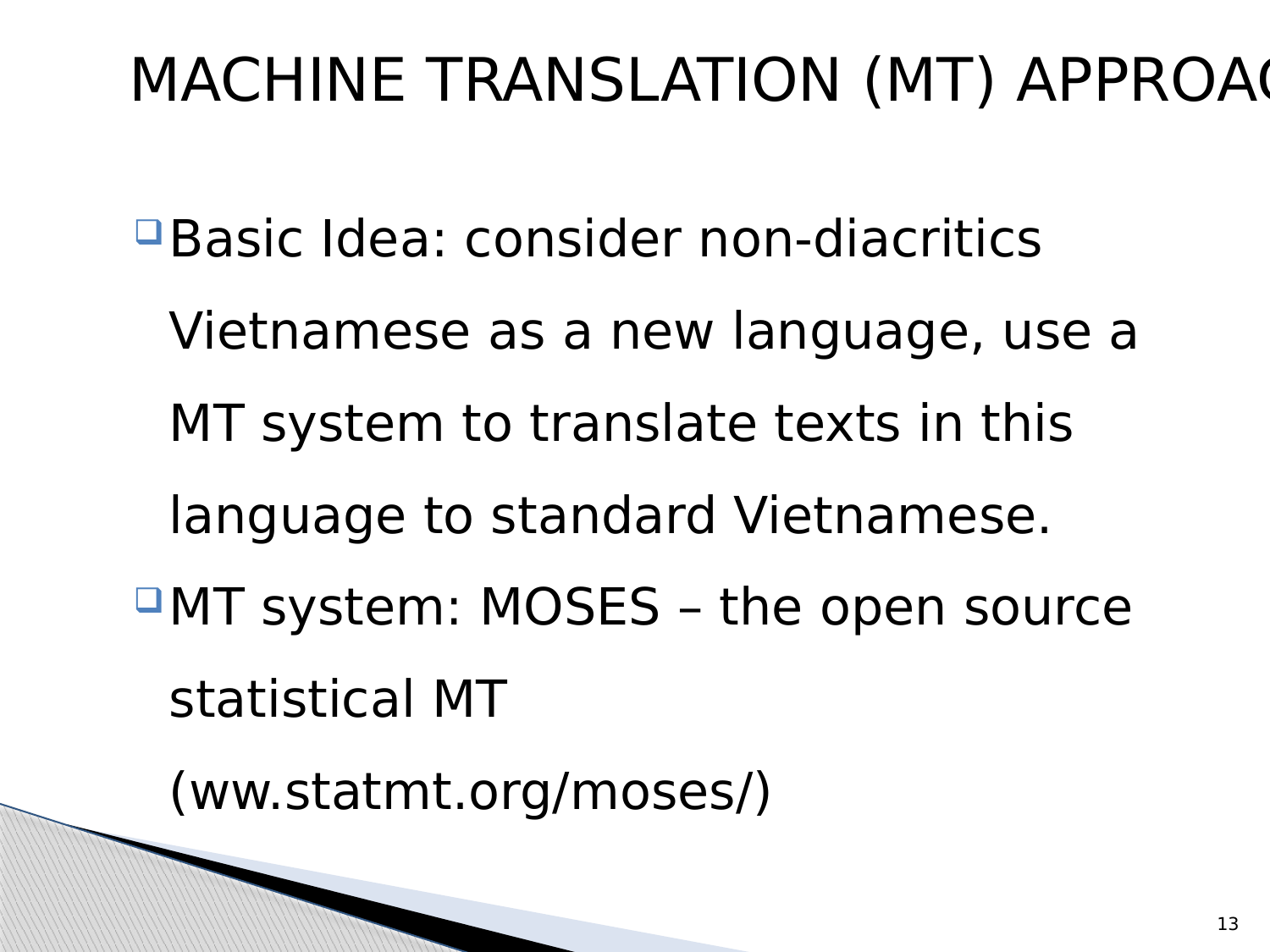

# MACHINE TRANSLATION (MT) APPROACH
Basic Idea: consider non-diacritics Vietnamese as a new language, use a MT system to translate texts in this language to standard Vietnamese.
MT system: MOSES – the open source statistical MT
(ww.statmt.org/moses/)
13